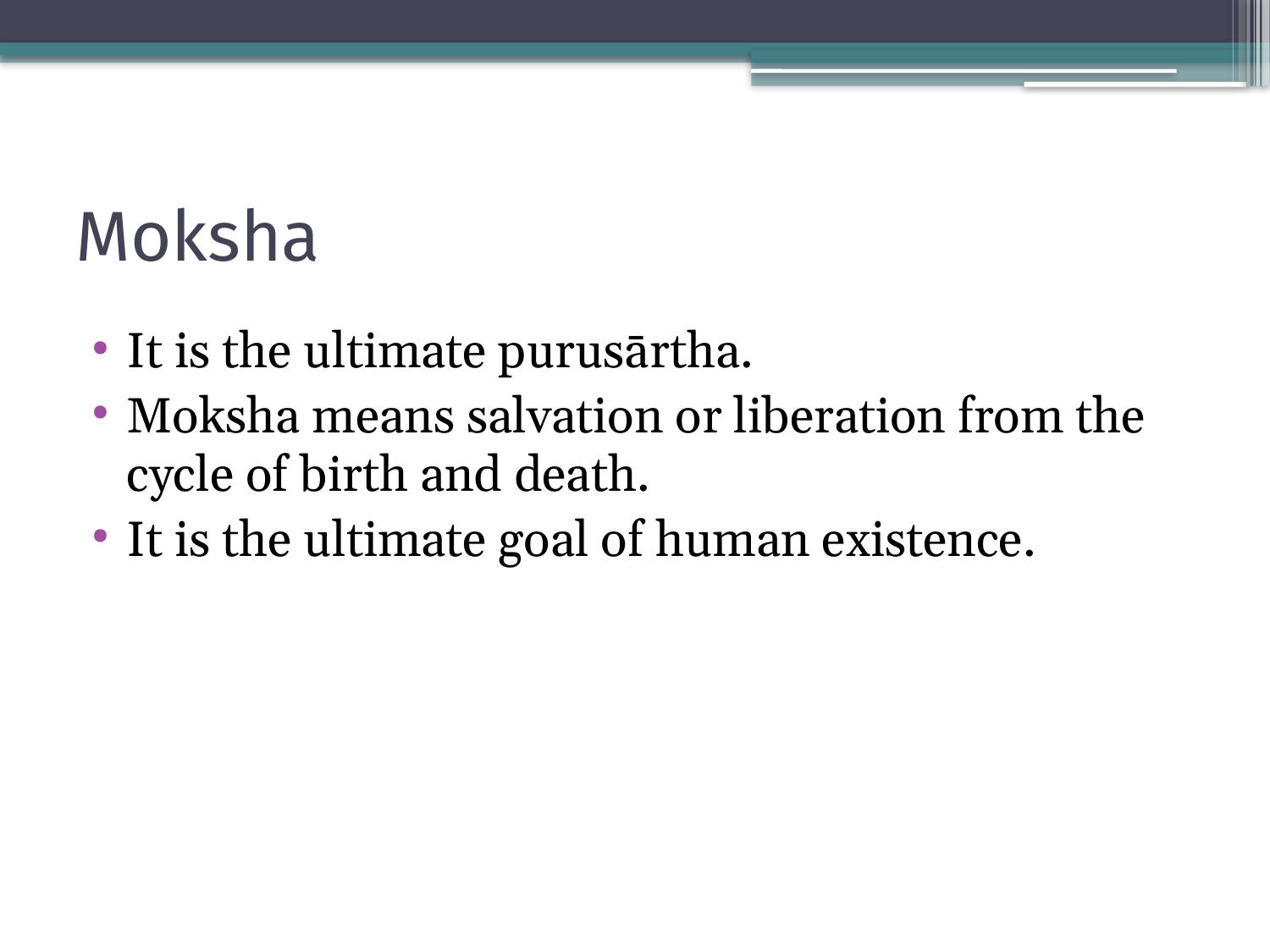

# Moksha
It is the ultimate purusārtha.
Moksha means salvation or liberation from the cycle of birth and death.
It is the ultimate goal of human existence.